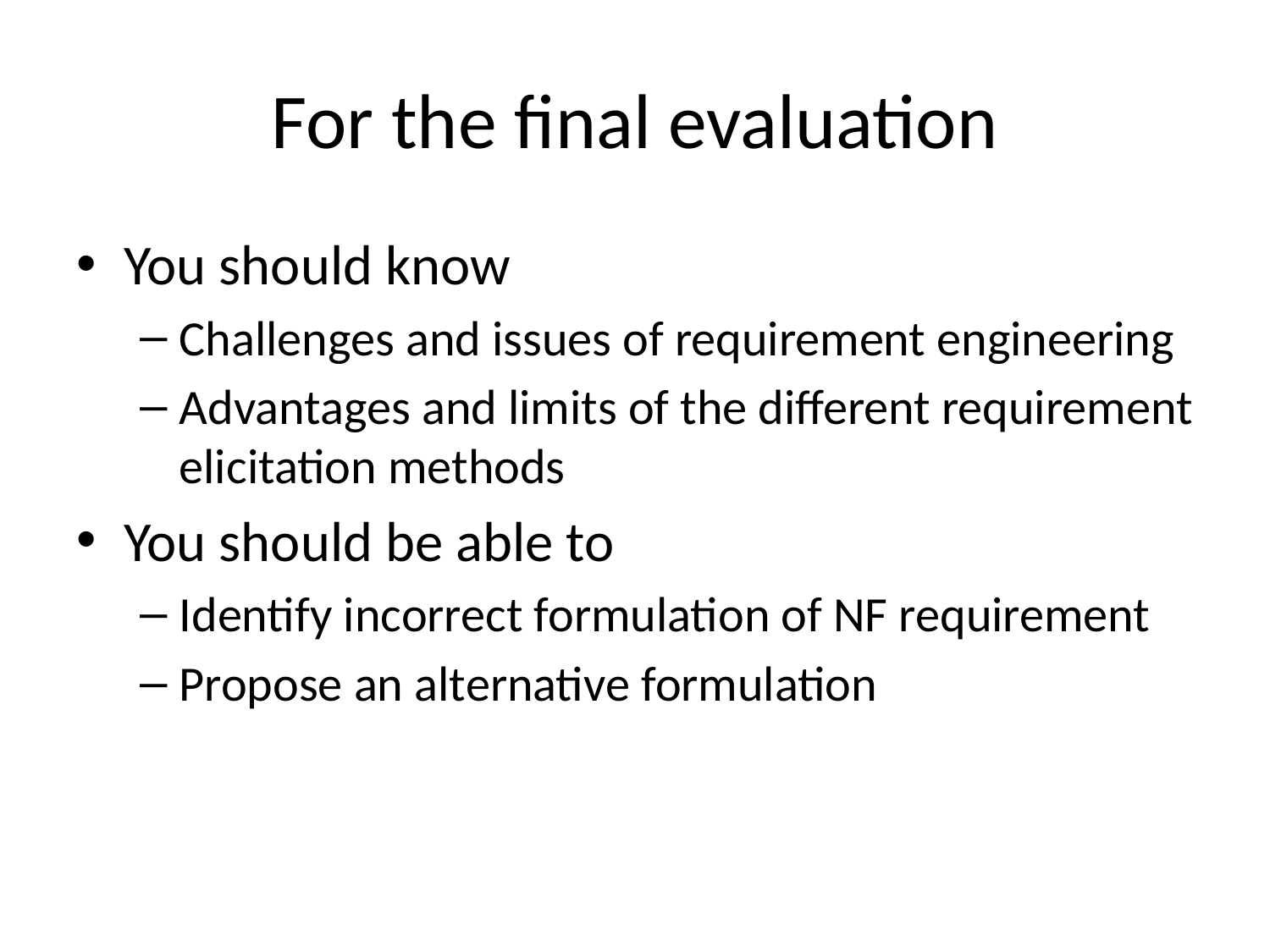

# For the final evaluation
You should know
Challenges and issues of requirement engineering
Advantages and limits of the different requirement elicitation methods
You should be able to
Identify incorrect formulation of NF requirement
Propose an alternative formulation